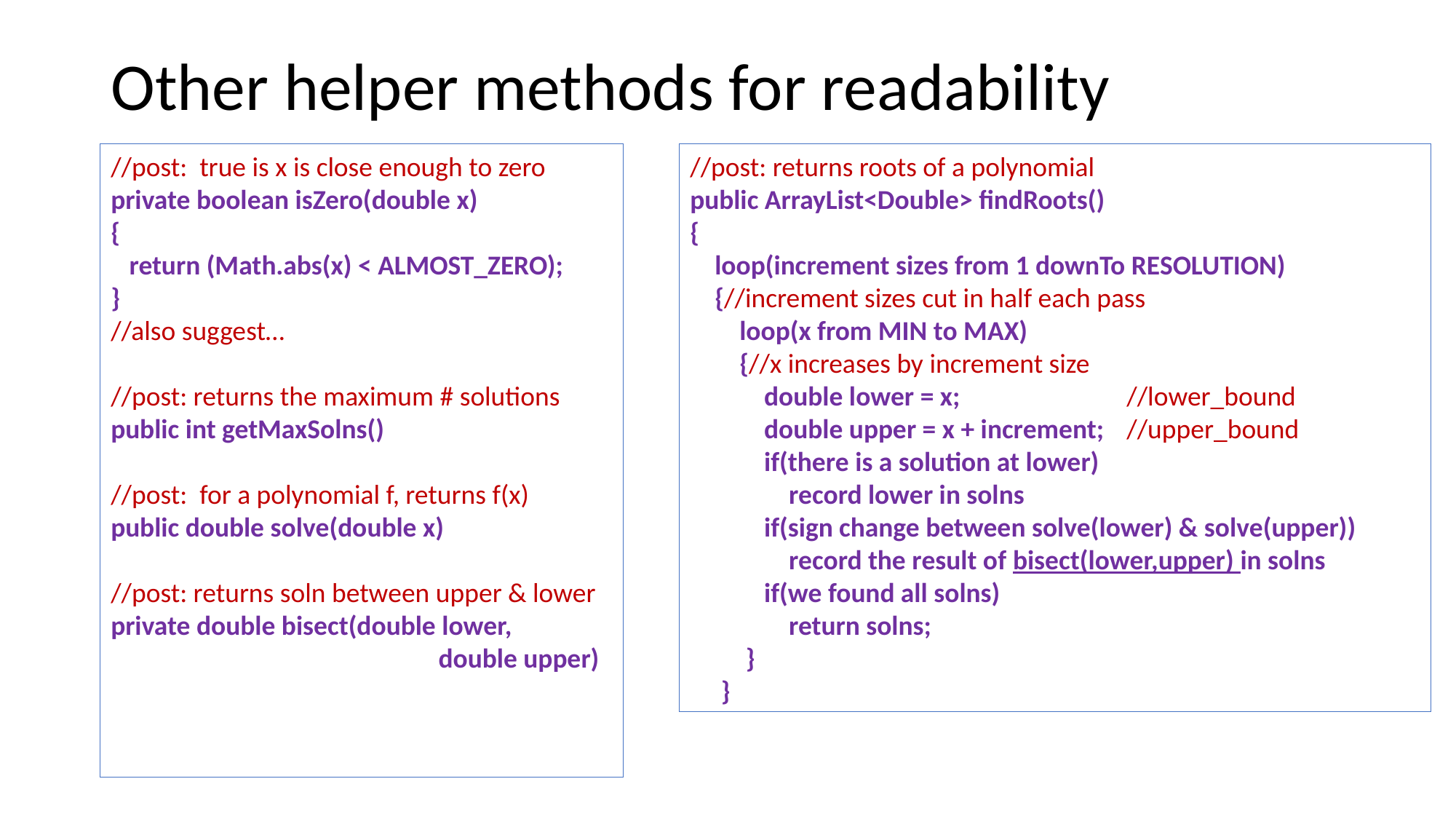

# Other helper methods for readability
//post:  true is x is close enough to zero
private boolean isZero(double x)
{
   return (Math.abs(x) < ALMOST_ZERO);
}
//also suggest…

//post: returns the maximum # solutions
public int getMaxSolns()

//post:  for a polynomial f, returns f(x)
public double solve(double x)

//post: returns soln between upper & lower
private double bisect(double lower,
                                                     double upper)

//post: returns roots of a polynomial
public ArrayList<Double> findRoots()
{
    loop(increment sizes from 1 downTo RESOLUTION)
    {//increment sizes cut in half each pass
        loop(x from MIN to MAX)
        {//x increases by increment size
            double lower = x;		//lower_bound
            double upper = x + increment;	//upper_bound
            if(there is a solution at lower)
                record lower in solns
            if(sign change between solve(lower) & solve(upper))
                record the result of bisect(lower,upper) in solns
            if(we found all solns)
                return solns;
         }
     }